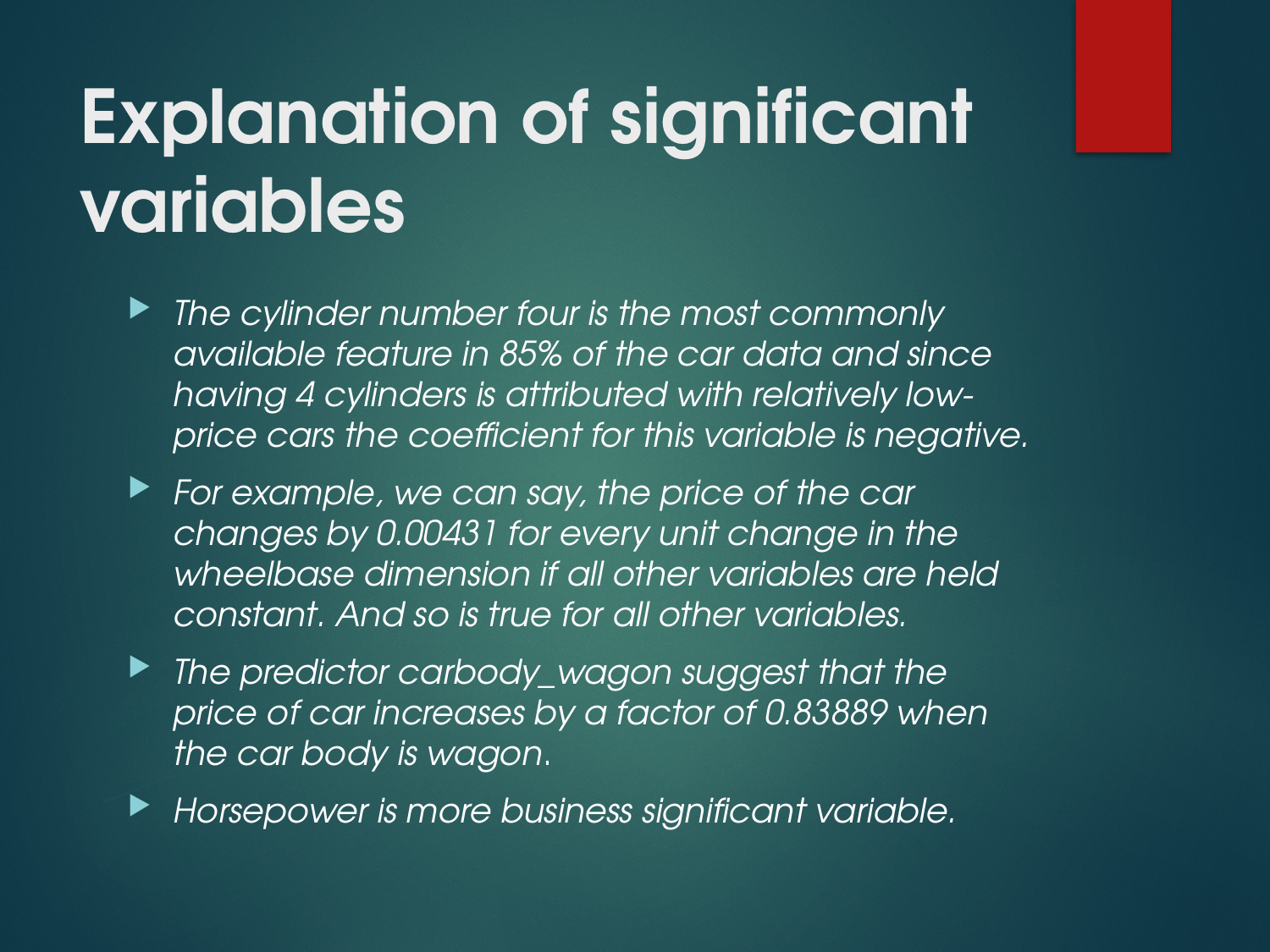

# Explanation of significant variables
The cylinder number four is the most commonly available feature in 85% of the car data and since having 4 cylinders is attributed with relatively low-price cars the coefficient for this variable is negative.
For example, we can say, the price of the car changes by 0.00431 for every unit change in the wheelbase dimension if all other variables are held constant. And so is true for all other variables.
The predictor carbody_wagon suggest that the price of car increases by a factor of 0.83889 when the car body is wagon.
Horsepower is more business significant variable.